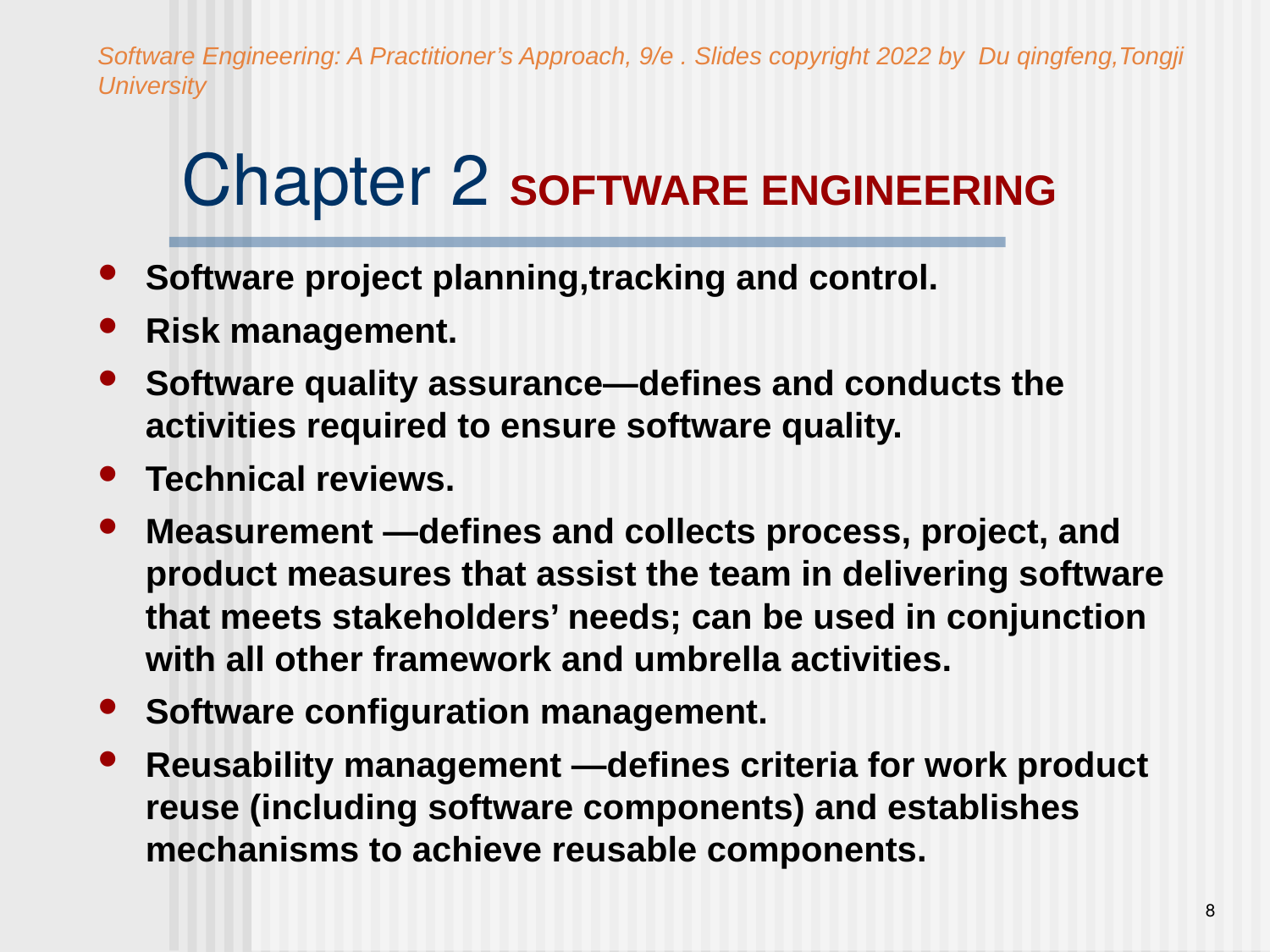

Software Engineering: A Practitioner’s Approach, 9/e . Slides copyright 2022 by  Du qingfeng,Tongji University
# Chapter 2 SOFTWARE ENGINEERING
Software project planning,tracking and control.
Risk management.
Software quality assurance—defines and conducts the activities required to ensure software quality.
Technical reviews.
Measurement —defines and collects process, project, and product measures that assist the team in delivering software that meets stakeholders’ needs; can be used in conjunction with all other framework and umbrella activities.
Software configuration management.
Reusability management —defines criteria for work product reuse (including software components) and establishes mechanisms to achieve reusable components.

8